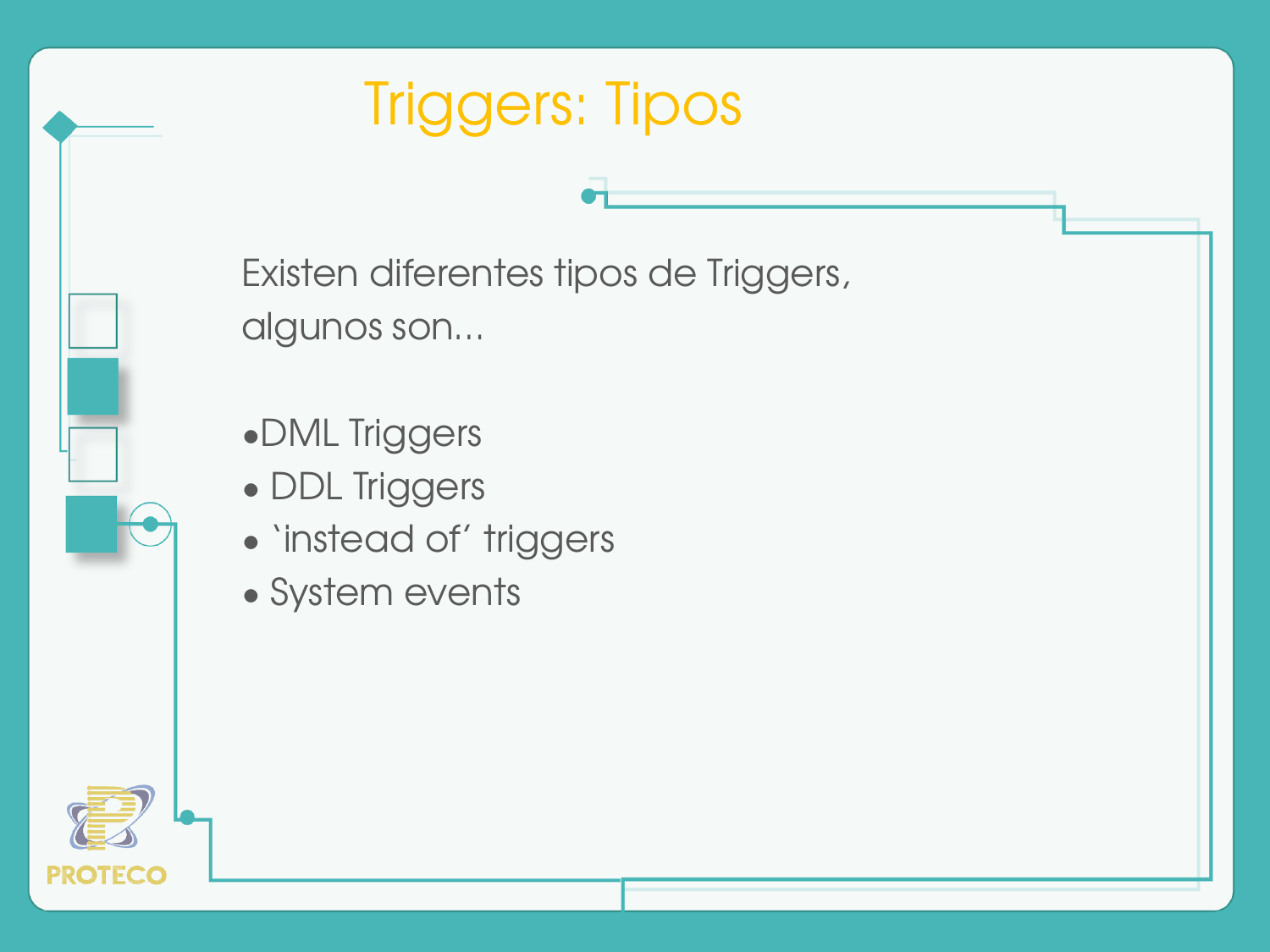

# Triggers: Tipos
Existen diferentes tipos de Triggers,
algunos son…

•DML Triggers
• DDL Triggers
• ‘instead of’ triggers
• System events